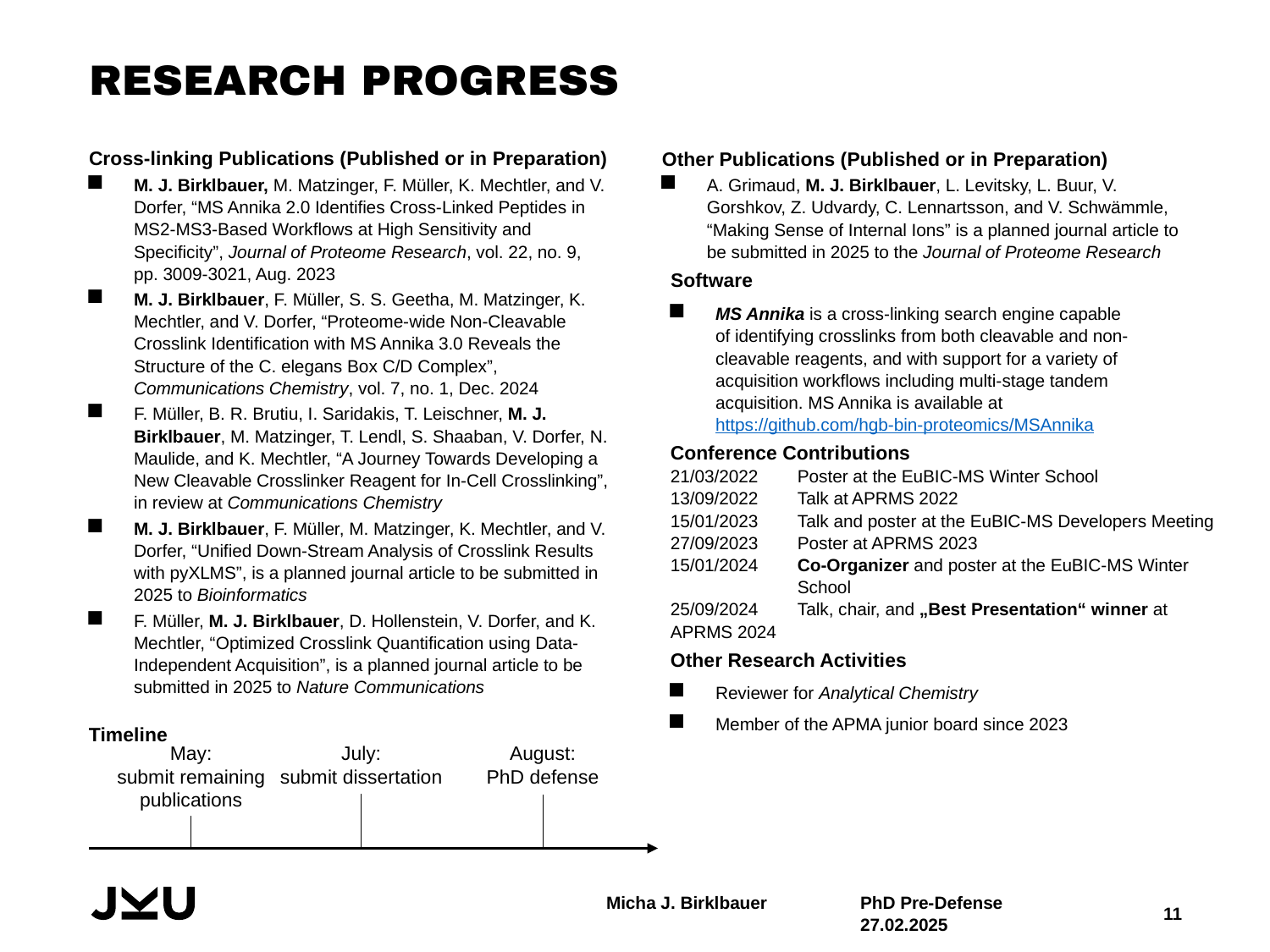

# research progress
Cross-linking Publications (Published or in Preparation)
M. J. Birklbauer, M. Matzinger, F. Müller, K. Mechtler, and V. Dorfer, “MS Annika 2.0 Identifies Cross-Linked Peptides in MS2-MS3-Based Workflows at High Sensitivity and Specificity”, Journal of Proteome Research, vol. 22, no. 9, pp. 3009-3021, Aug. 2023
M. J. Birklbauer, F. Müller, S. S. Geetha, M. Matzinger, K. Mechtler, and V. Dorfer, “Proteome-wide Non-Cleavable Crosslink Identification with MS Annika 3.0 Reveals the Structure of the C. elegans Box C/D Complex”, Communications Chemistry, vol. 7, no. 1, Dec. 2024
F. Müller, B. R. Brutiu, I. Saridakis, T. Leischner, M. J. Birklbauer, M. Matzinger, T. Lendl, S. Shaaban, V. Dorfer, N. Maulide, and K. Mechtler, “A Journey Towards Developing a New Cleavable Crosslinker Reagent for In-Cell Crosslinking”, in review at Communications Chemistry
M. J. Birklbauer, F. Müller, M. Matzinger, K. Mechtler, and V. Dorfer, “Unified Down-Stream Analysis of Crosslink Results with pyXLMS”, is a planned journal article to be submitted in 2025 to Bioinformatics
F. Müller, M. J. Birklbauer, D. Hollenstein, V. Dorfer, and K. Mechtler, “Optimized Crosslink Quantification using Data-Independent Acquisition”, is a planned journal article to be submitted in 2025 to Nature Communications

Other Publications (Published or in Preparation)
A. Grimaud, M. J. Birklbauer, L. Levitsky, L. Buur, V. Gorshkov, Z. Udvardy, C. Lennartsson, and V. Schwämmle, “Making Sense of Internal Ions” is a planned journal article to be submitted in 2025 to the Journal of Proteome Research
Software
MS Annika is a cross-linking search engine capable of identifying crosslinks from both cleavable and non-cleavable reagents, and with support for a variety of acquisition workflows including multi-stage tandem acquisition. MS Annika is available at https://github.com/hgb-bin-proteomics/MSAnnika
Conference Contributions
21/03/2022 	Poster at the EuBIC-MS Winter School
13/09/2022 	Talk at APRMS 2022
15/01/2023 	Talk and poster at the EuBIC-MS Developers Meeting
27/09/2023 	Poster at APRMS 2023
15/01/2024	Co-Organizer and poster at the EuBIC-MS Winter 	School
25/09/2024	Talk, chair, and „Best Presentation“ winner at 	APRMS 2024

Other Research Activities
Reviewer for Analytical Chemistry
Member of the APMA junior board since 2023
Timeline
August:
PhD defense
May:
submit remaining publications
July:
submit dissertation
Micha J. Birklbauer	PhD Pre-Defense 		27.02.2025
11